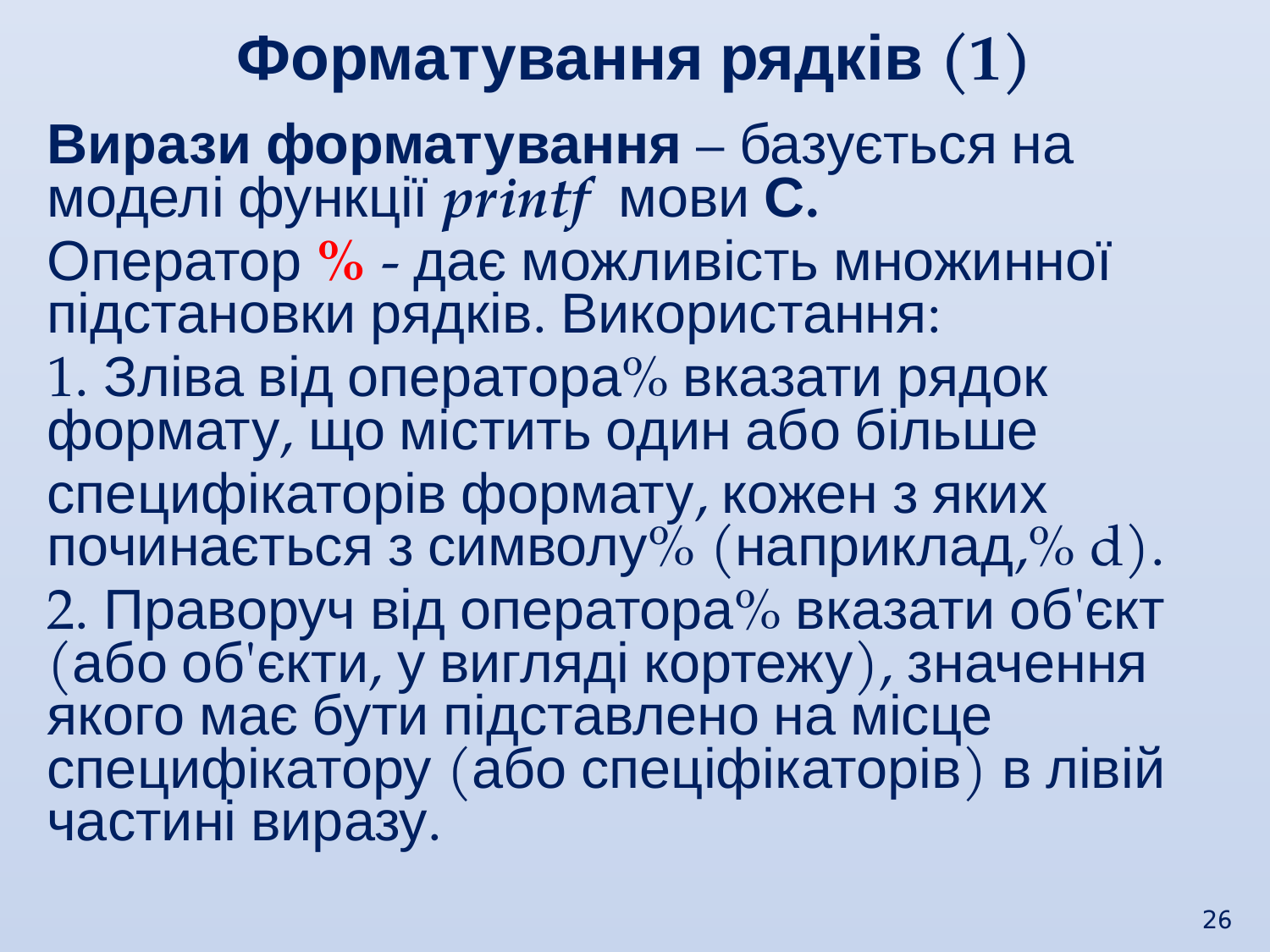

Форматування рядків (1)
Вирази форматування – базується на моделі функції printf  мови С.
Оператор % - дає можливість множинної підстановки рядків. Використання:
1. Зліва від оператора% вказати рядок формату, що містить один або більше
специфікаторів формату, кожен з яких починається з символу% (наприклад,% d).
2. Праворуч від оператора% вказати об'єкт (або об'єкти, у вигляді кортежу), значення якого має бути підставлено на місце специфікатору (або спеціфікаторів) в лівій частині виразу.
26